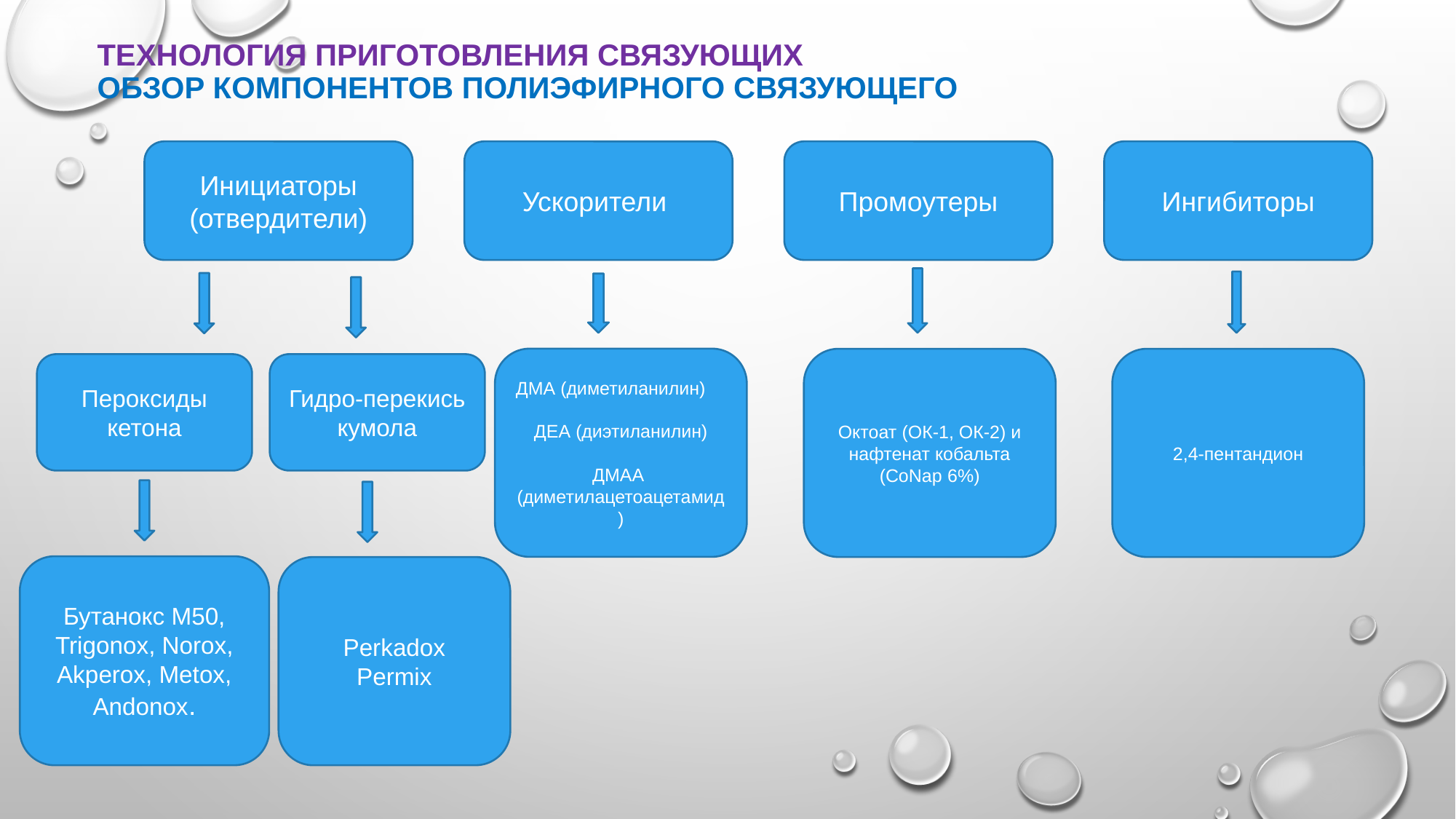

# Технология приготовления связующих обзор компонентов полиэфирного связующего

Промоутеры
Ингибиторы
Ускорители
Инициаторы (отвердители)

ДМА (диметиланилин)

ДЕА (диэтиланилин)

ДМАА
(диметилацетоацетамид)
Октоат (ОК-1, ОК-2) и нафтенат кобальта (CoNap 6%)
2,4-пентандион
Пероксиды кетона
Гидро-перекись кумола

Бутанокс М50, Trigonox, Norox, Akperox, Metox, Andonox.
Perkadox
Permix